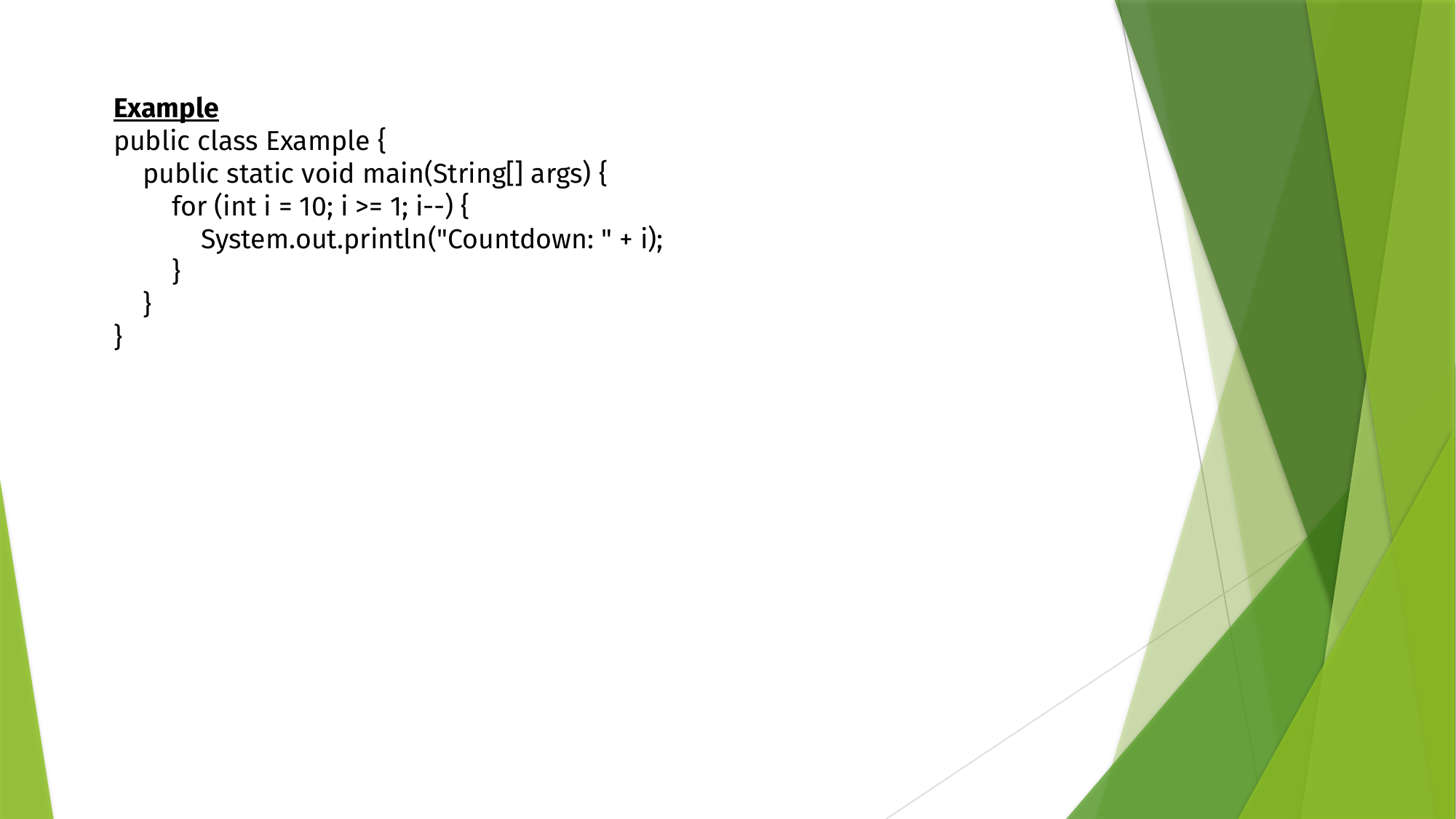

Example
public class Example {
    public static void main(String[] args) {
        for (int i = 10; i >= 1; i--) {
            System.out.println("Countdown: " + i);
        }
    }
}